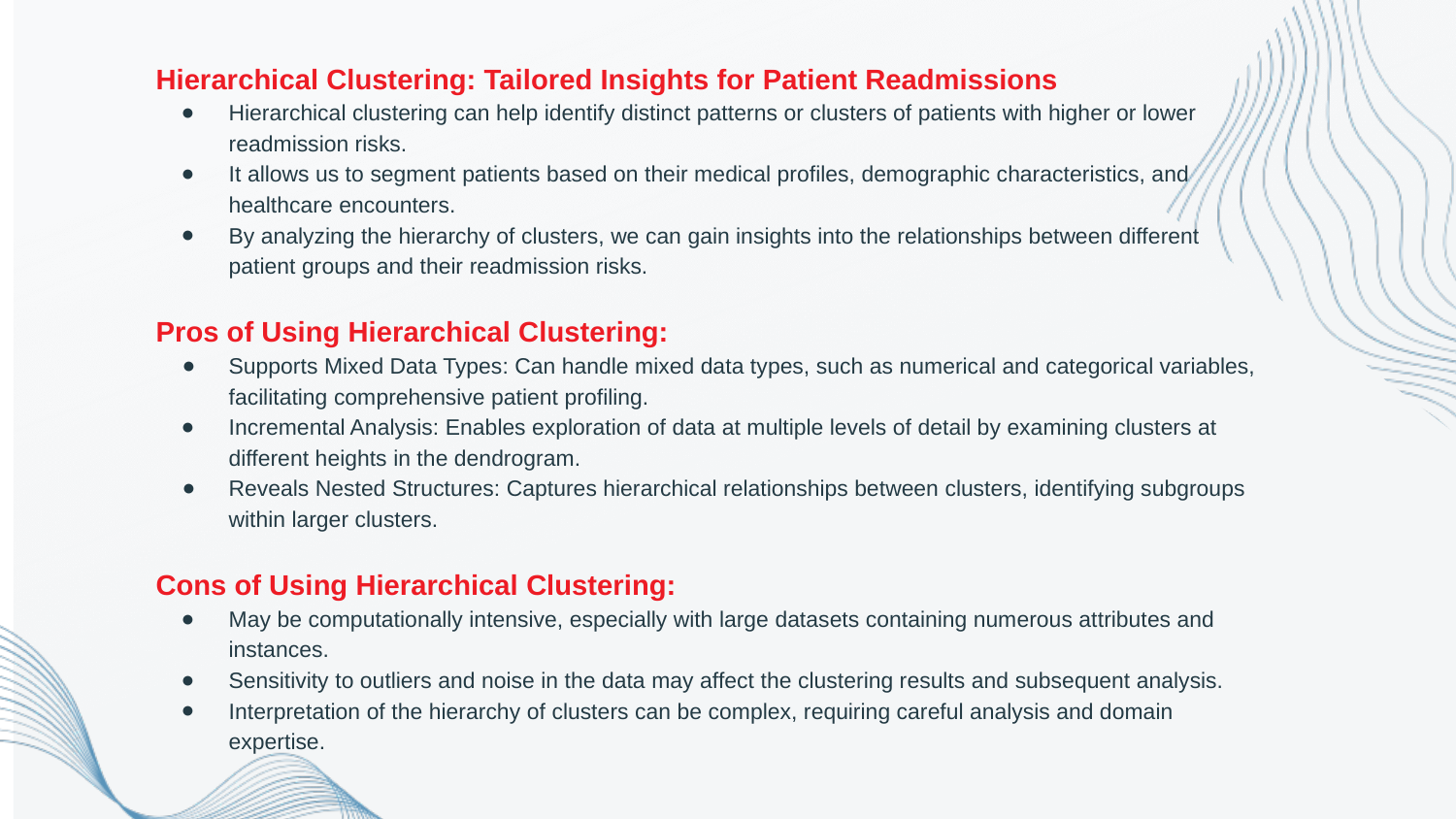

Hierarchical Clustering: Tailored Insights for Patient Readmissions
Hierarchical clustering can help identify distinct patterns or clusters of patients with higher or lower readmission risks.
It allows us to segment patients based on their medical profiles, demographic characteristics, and healthcare encounters.
By analyzing the hierarchy of clusters, we can gain insights into the relationships between different patient groups and their readmission risks.

Pros of Using Hierarchical Clustering:
Supports Mixed Data Types: Can handle mixed data types, such as numerical and categorical variables, facilitating comprehensive patient profiling.
Incremental Analysis: Enables exploration of data at multiple levels of detail by examining clusters at different heights in the dendrogram.
Reveals Nested Structures: Captures hierarchical relationships between clusters, identifying subgroups within larger clusters.
Cons of Using Hierarchical Clustering:
May be computationally intensive, especially with large datasets containing numerous attributes and instances.
Sensitivity to outliers and noise in the data may affect the clustering results and subsequent analysis.
Interpretation of the hierarchy of clusters can be complex, requiring careful analysis and domain expertise.